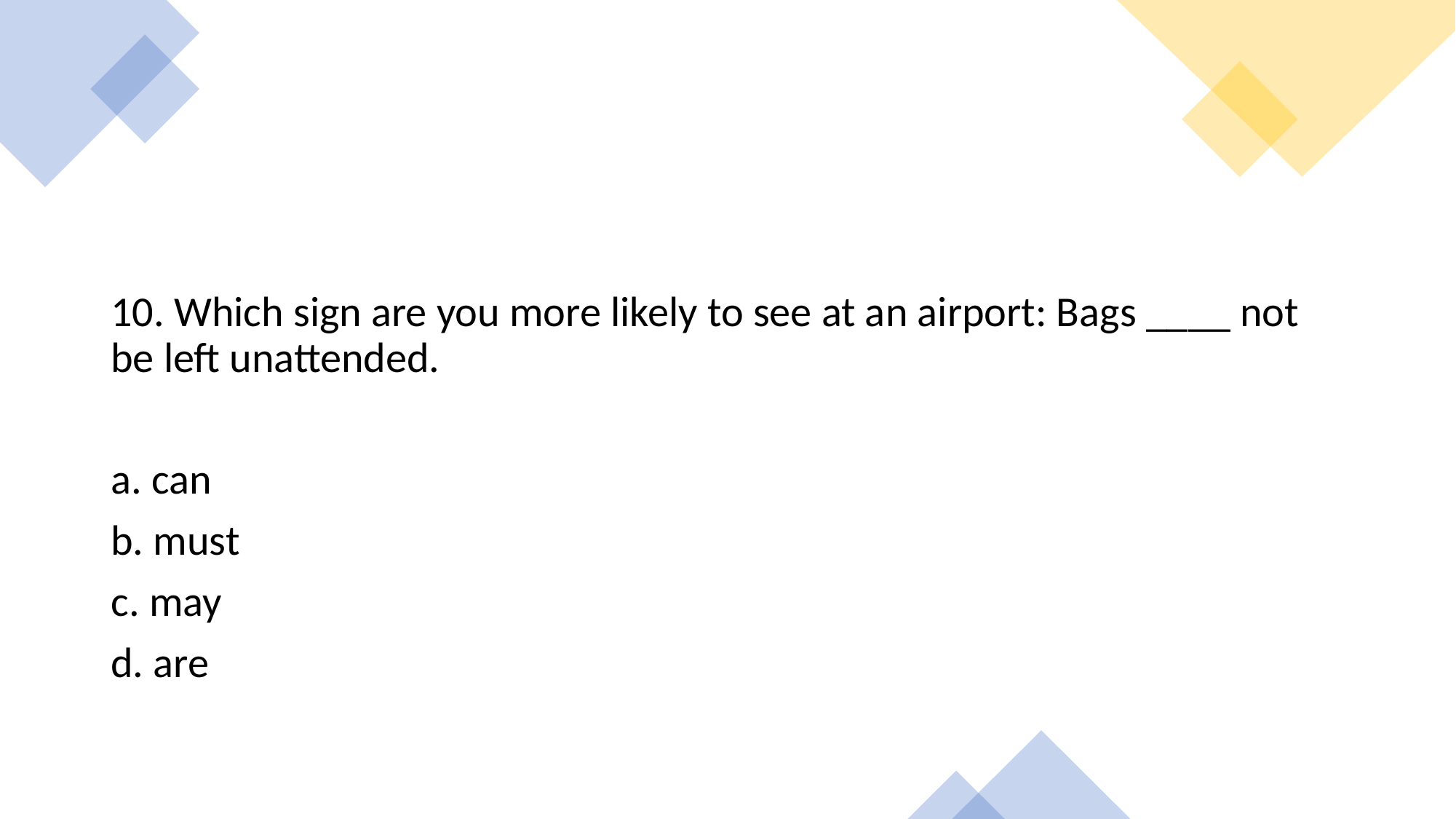

10. Which sign are you more likely to see at an airport: Bags ____ not be left unattended.

a. can
b. must
c. may
d. are